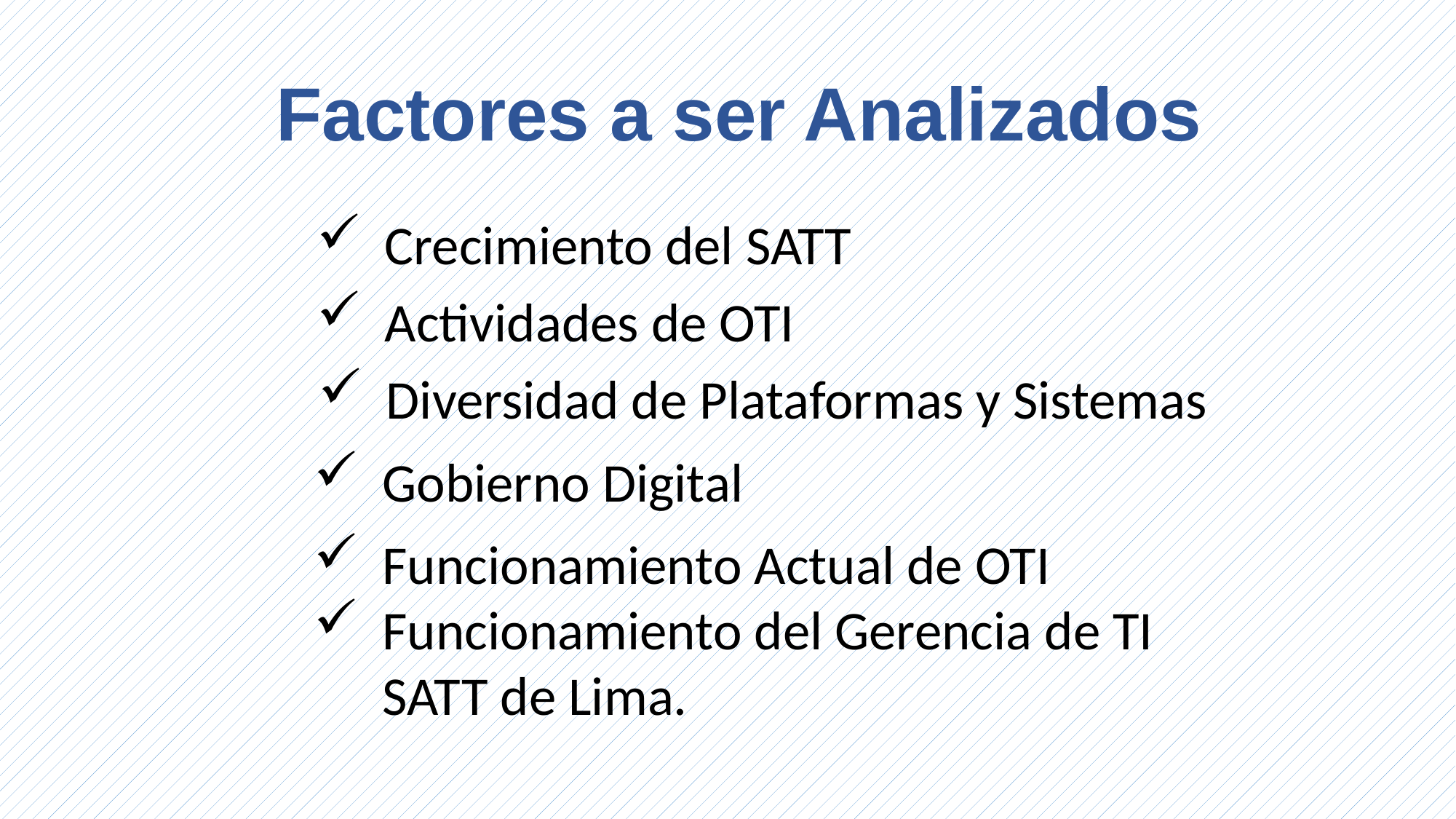

Factores a ser Analizados
Crecimiento del SATT
Actividades de OTI
Diversidad de Plataformas y Sistemas
Gobierno Digital
Funcionamiento Actual de OTI
Funcionamiento del Gerencia de TI SATT de Lima.